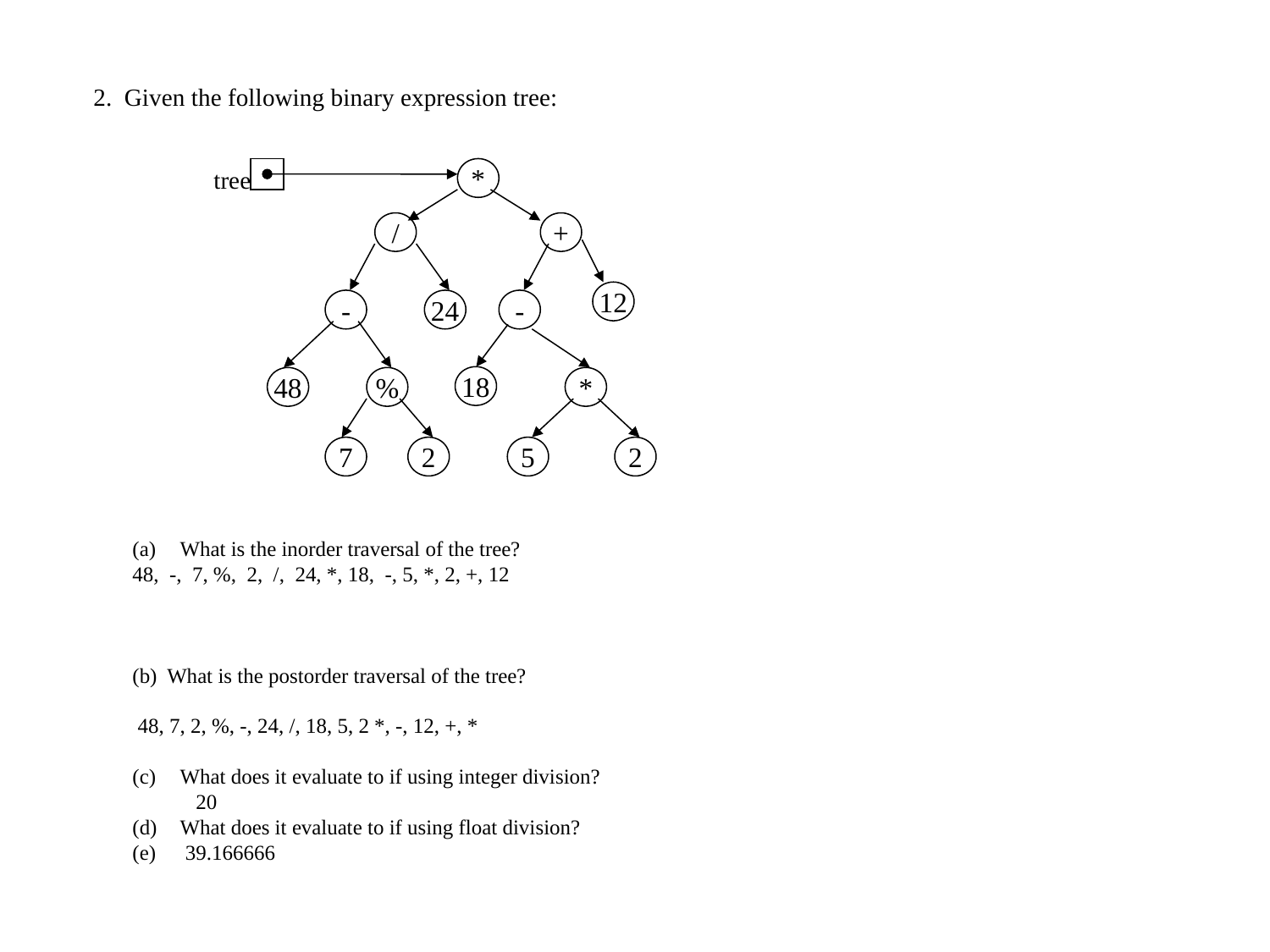

2.  Given the following binary expression tree:
tree

*

/
+

12
-
24
-

18
48
%
*

7
2
5
2
What is the inorder traversal of the tree?
48,  -,  7, %,  2,  /,  24, *, 18,  -, 5, *, 2, +, 12

(b)  What is the postorder traversal of the tree?

 48, 7, 2, %, -, 24, /, 18, 5, 2 *, -, 12, +, *

What does it evaluate to if using integer division?
            20
   What does it evaluate to if using float division?
    39.166666